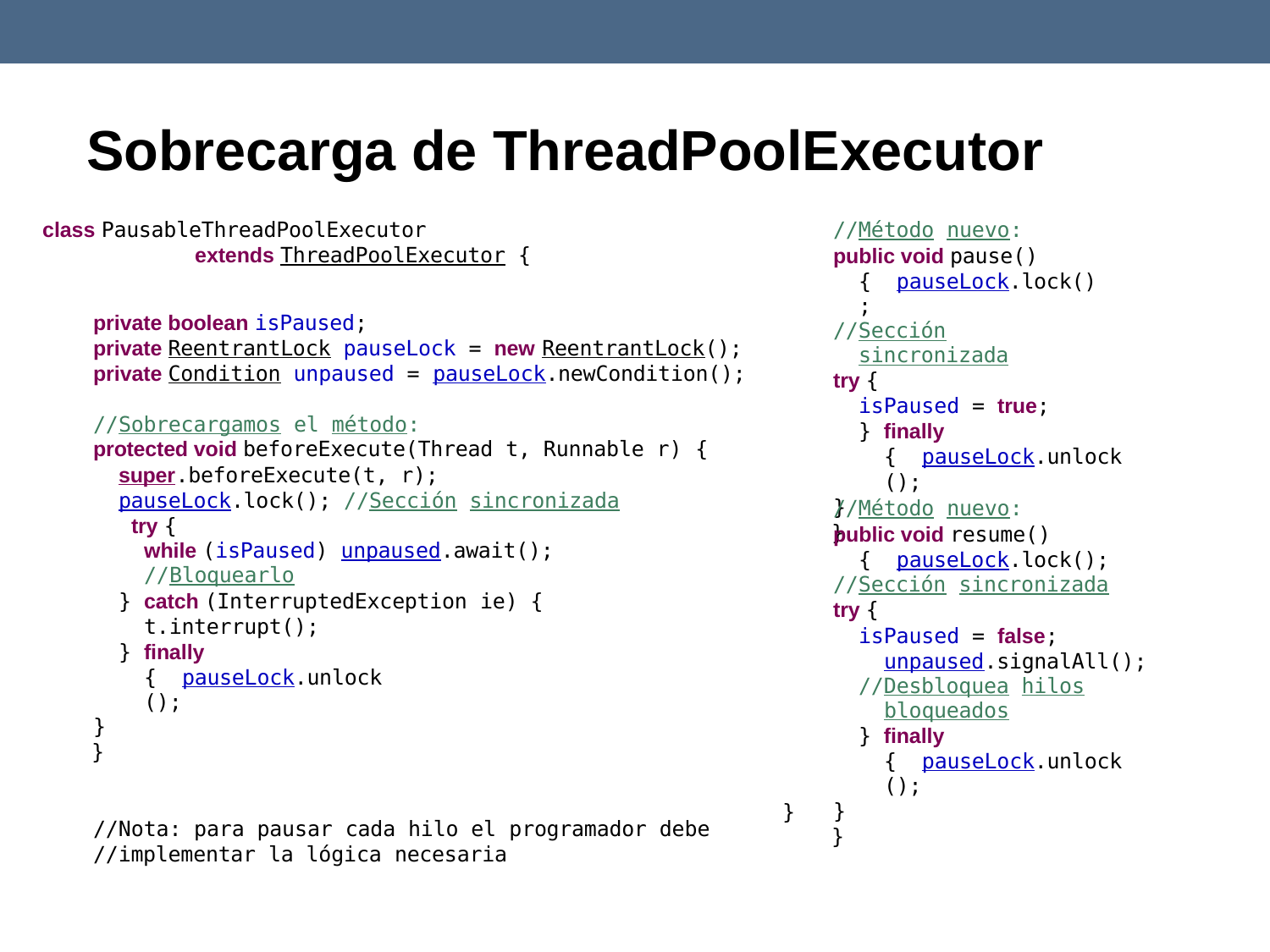

Sobrecarga de ThreadPoolExecutor
class PausableThreadPoolExecutor
extends ThreadPoolExecutor {
//Método nuevo:
public void pause() {  pauseLock.lock();
//Sección sincronizada
try {
isPaused = true;
} finally {  pauseLock.unlock();
}
}
private boolean isPaused;
private ReentrantLock pauseLock = new ReentrantLock();
private Condition unpaused = pauseLock.newCondition();
//Sobrecargamos el método:
protected void beforeExecute(Thread t, Runnable r) {
super.beforeExecute(t, r);  pauseLock.lock(); //Sección sincronizada  try {
while (isPaused) unpaused.await(); //Bloquearlo
} catch (InterruptedException ie) {  t.interrupt();
} finally {  pauseLock.unlock();
}
}
//Método nuevo:
public void resume() {  pauseLock.lock();
//Sección sincronizada
try {
isPaused = false;  unpaused.signalAll();
//Desbloquea hilos bloqueados
} finally {  pauseLock.unlock();
}
}
}
//Nota: para pausar cada hilo el programador debe
//implementar la lógica necesaria